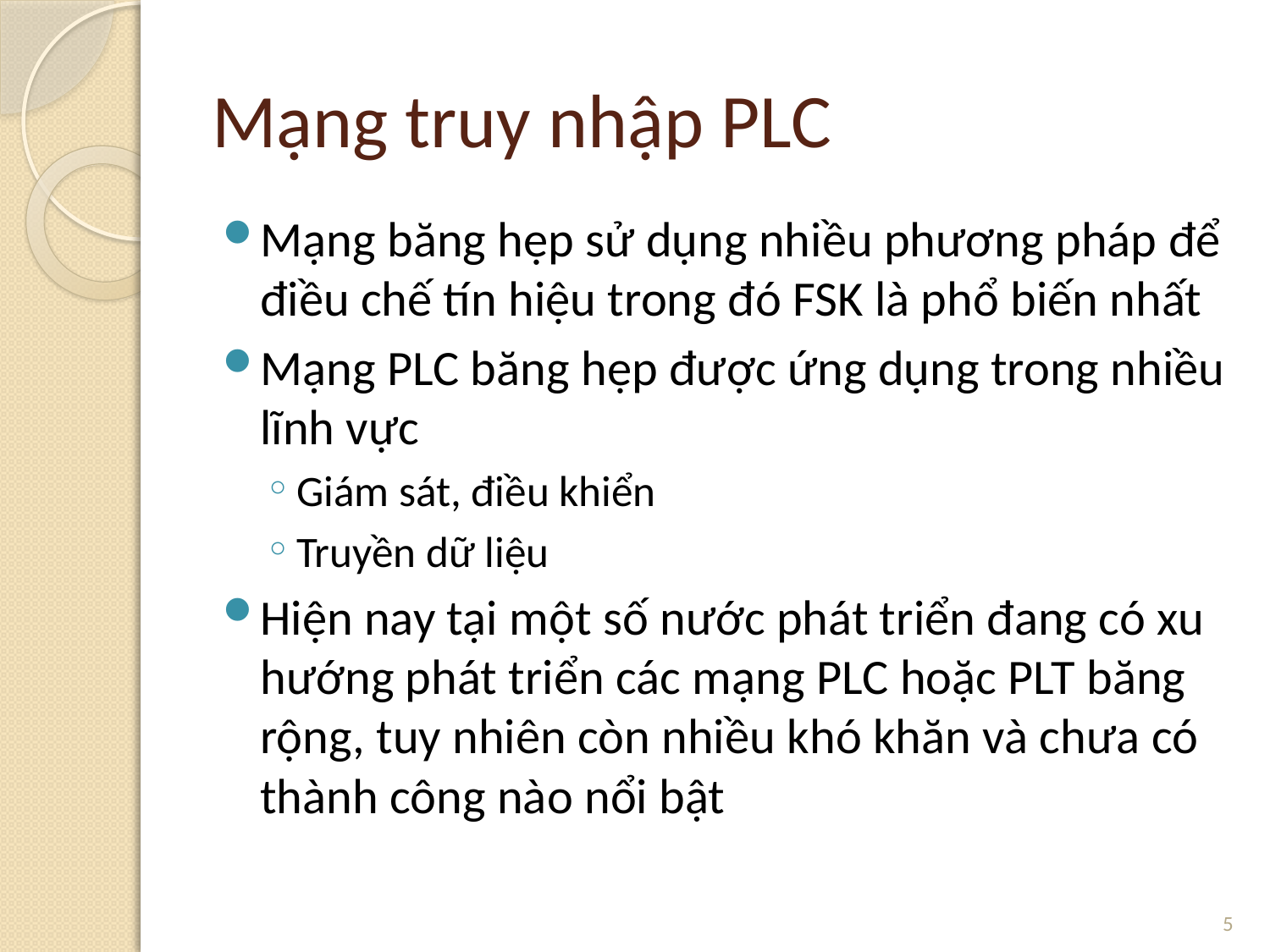

# Mạng truy nhập PLC
Mạng băng hẹp sử dụng nhiều phương pháp để điều chế tín hiệu trong đó FSK là phổ biến nhất
Mạng PLC băng hẹp được ứng dụng trong nhiều lĩnh vực
Giám sát, điều khiển
Truyền dữ liệu
Hiện nay tại một số nước phát triển đang có xu hướng phát triển các mạng PLC hoặc PLT băng rộng, tuy nhiên còn nhiều khó khăn và chưa có thành công nào nổi bật
5